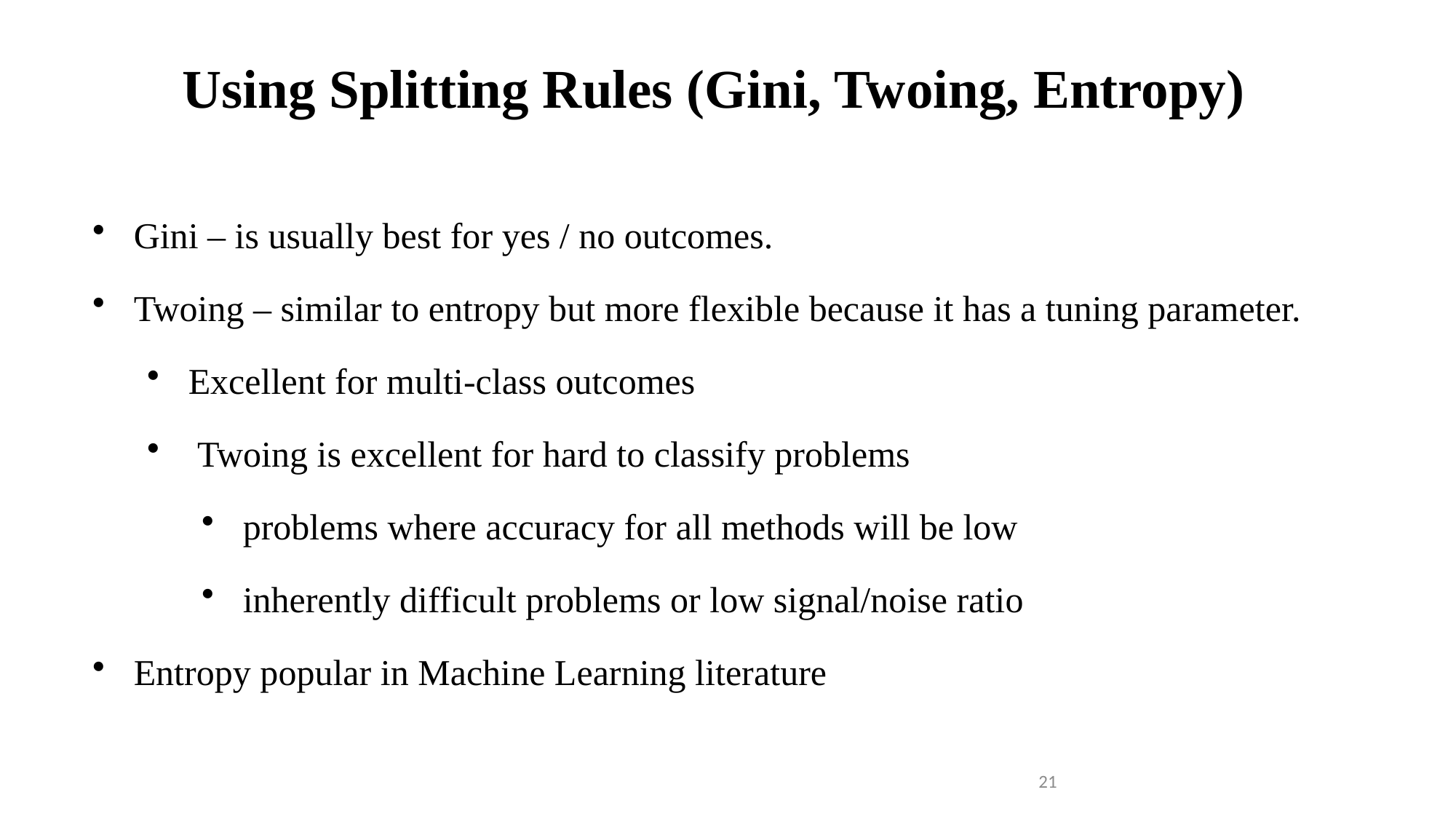

# Using Splitting Rules (Gini, Twoing, Entropy)
Gini – is usually best for yes / no outcomes.
Twoing – similar to entropy but more flexible because it has a tuning parameter.
Excellent for multi-class outcomes
 Twoing is excellent for hard to classify problems
problems where accuracy for all methods will be low
inherently difficult problems or low signal/noise ratio
Entropy popular in Machine Learning literature

21